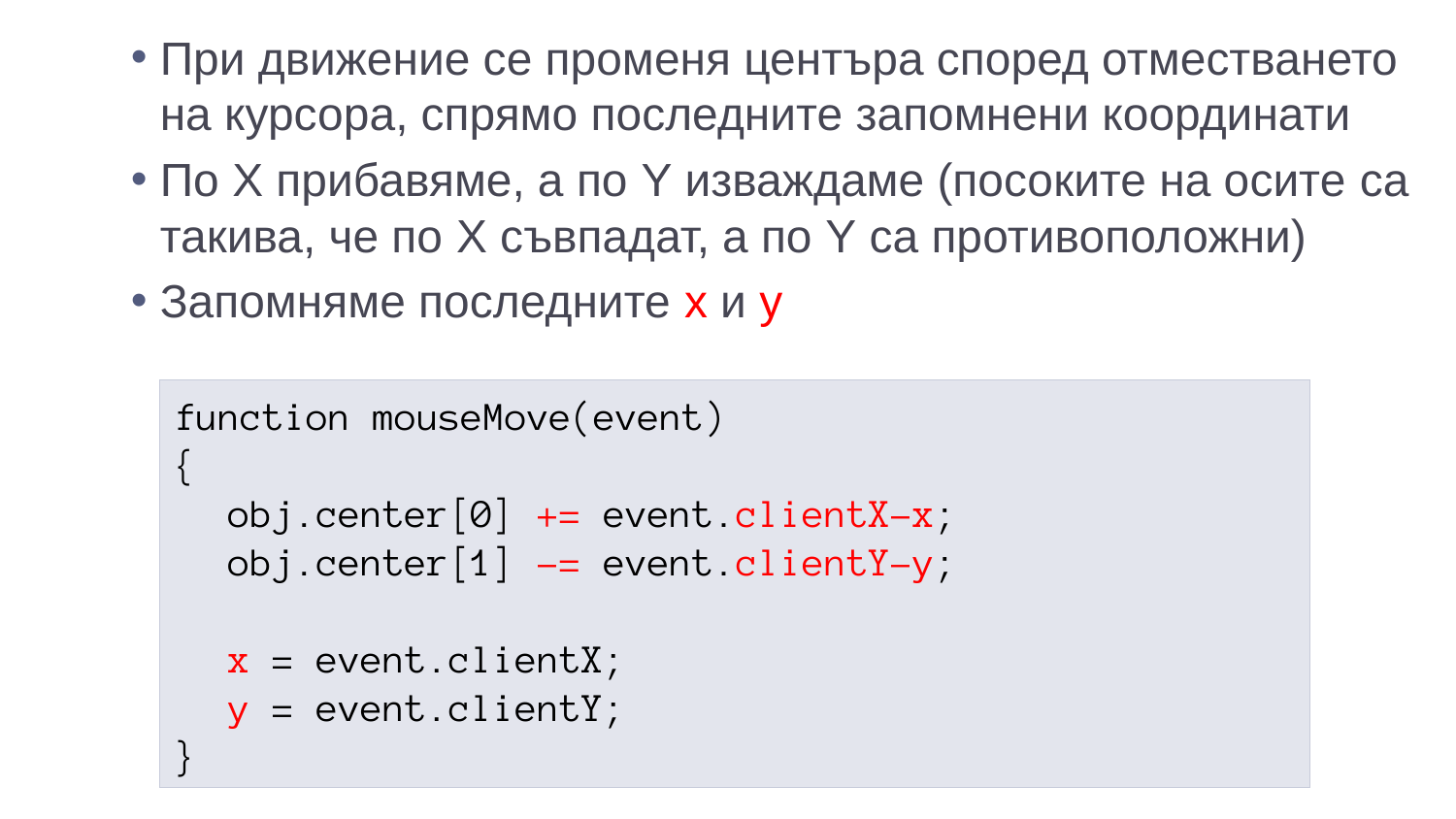

При движение се променя центъра според отместването на курсора, спрямо последните запомнени координати
По X прибавяме, а по Y изваждаме (посоките на осите са такива, че по X съвпадат, а по Y са противоположни)
Запомняме последните x и y
function mouseMove(event)
{
	obj.center[0] += event.clientX-x;
	obj.center[1] -= event.clientY-y;

	x = event.clientX;
	y = event.clientY;
}